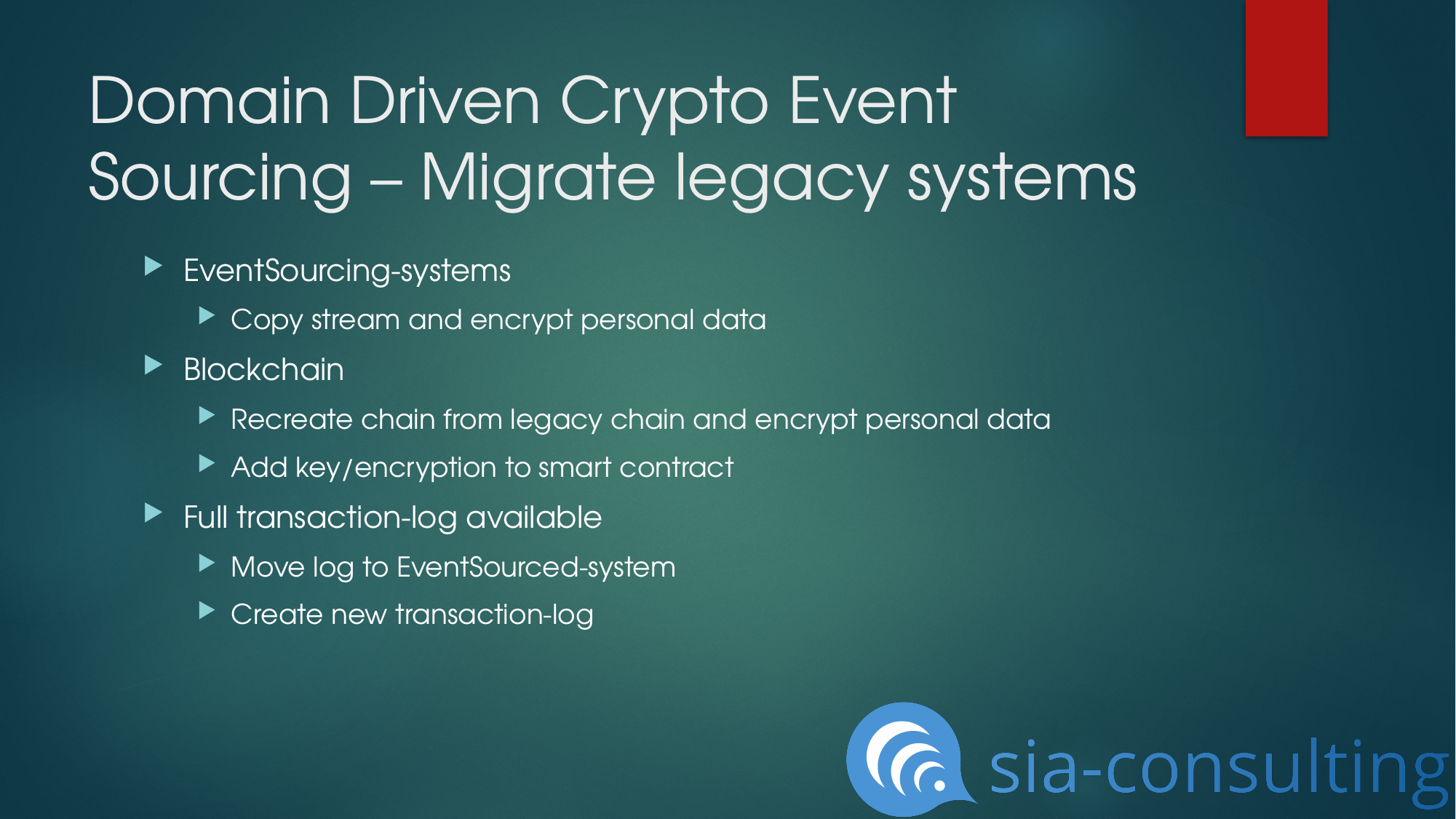

# Domain Driven Crypto Event Sourcing – Migrate legacy systems
EventSourcing-systems
Copy stream and encrypt personal data
Blockchain
Recreate chain from legacy chain and encrypt personal data
Add key/encryption to smart contract
Full transaction-log available
Move log to EventSourced-system
Create new transaction-log